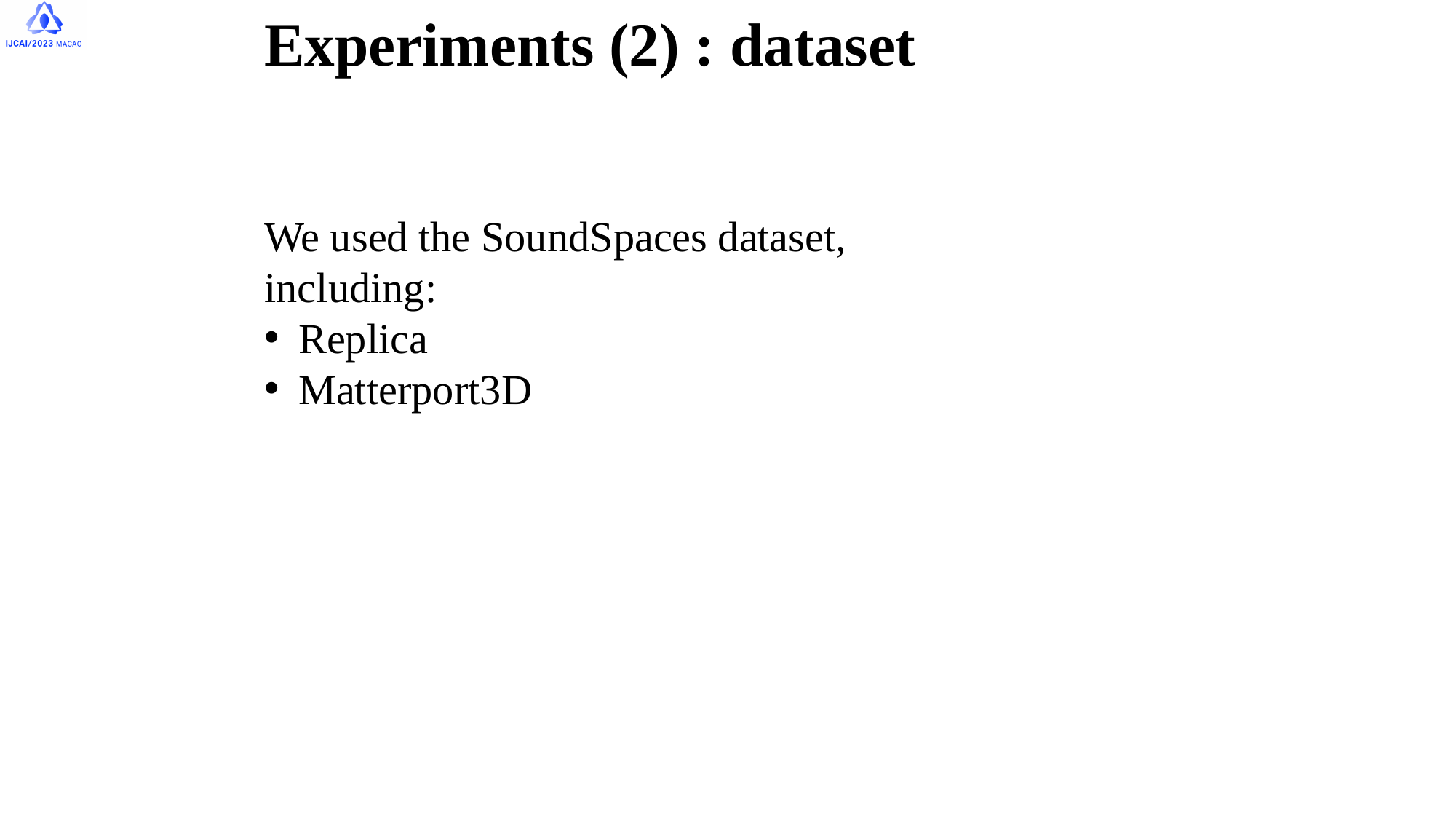

Experiments (2) : dataset
We used the SoundSpaces dataset, including:
Replica
Matterport3D
9